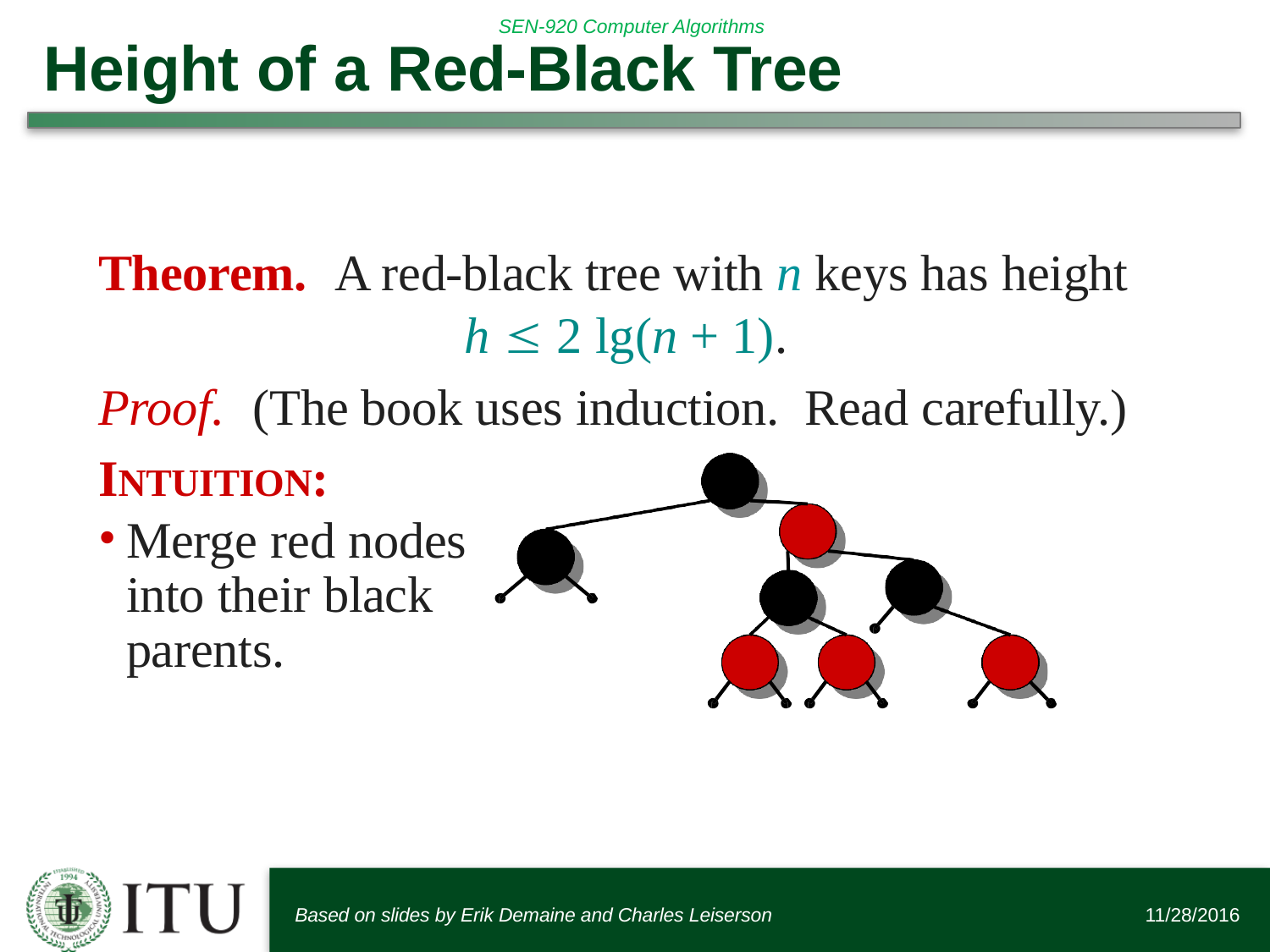

# Height of a Red-Black Tree

Theorem.	A red-black tree with n keys has height
h ≤ 2 lg(n + 1).
Proof.	(The book uses induction.	Read carefully.)
INTUITION:
Merge red nodes into their black parents.

Based on slides by Erik Demaine and Charles Leiserson
11/28/2016